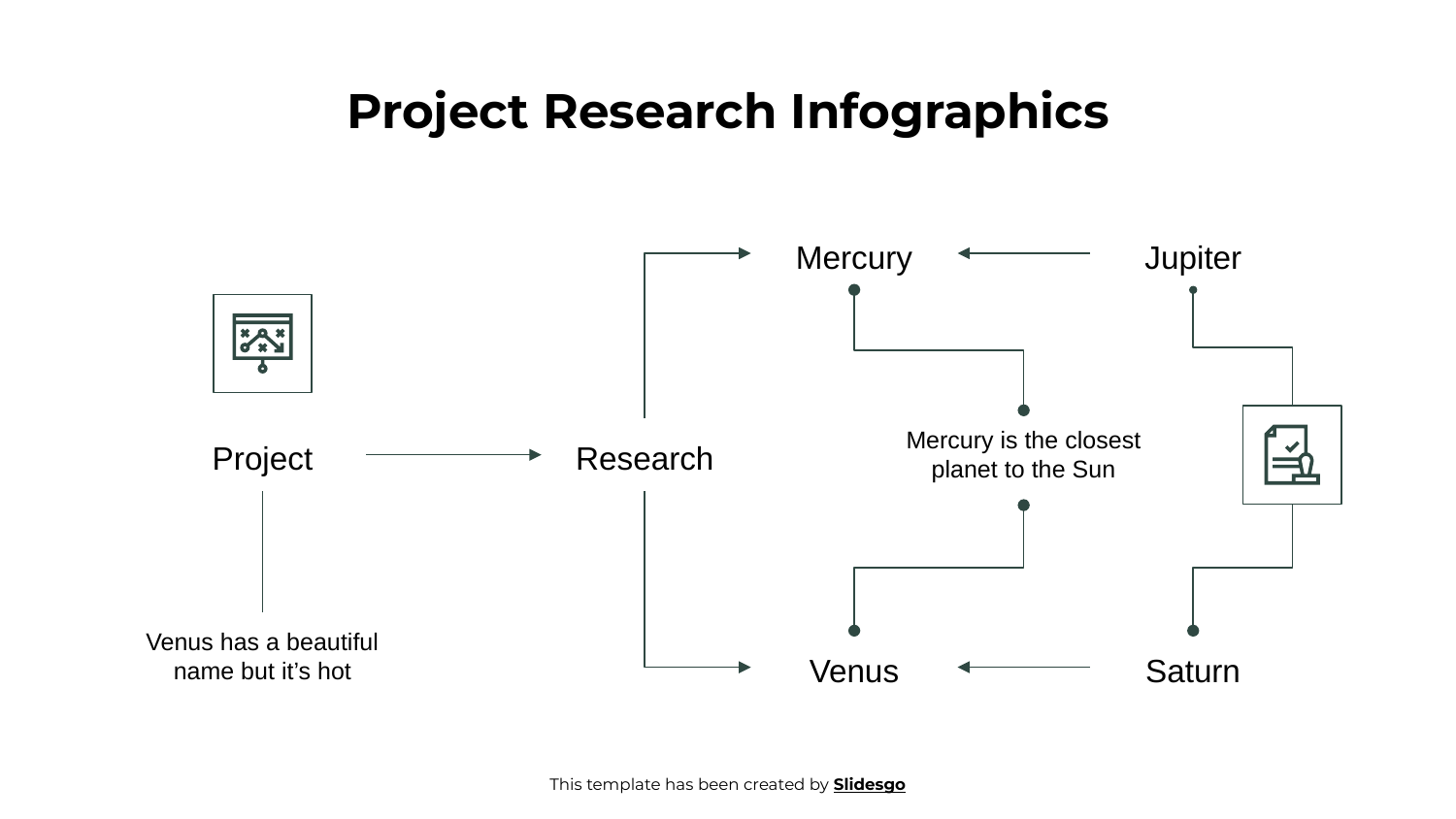

# Project Research Infographics
Mercury
Jupiter

Mercury is the closest planet to the Sun
Project
Venus has a beautiful name but it’s hot
Research

Venus
Saturn
This template has been created by Slidesgo